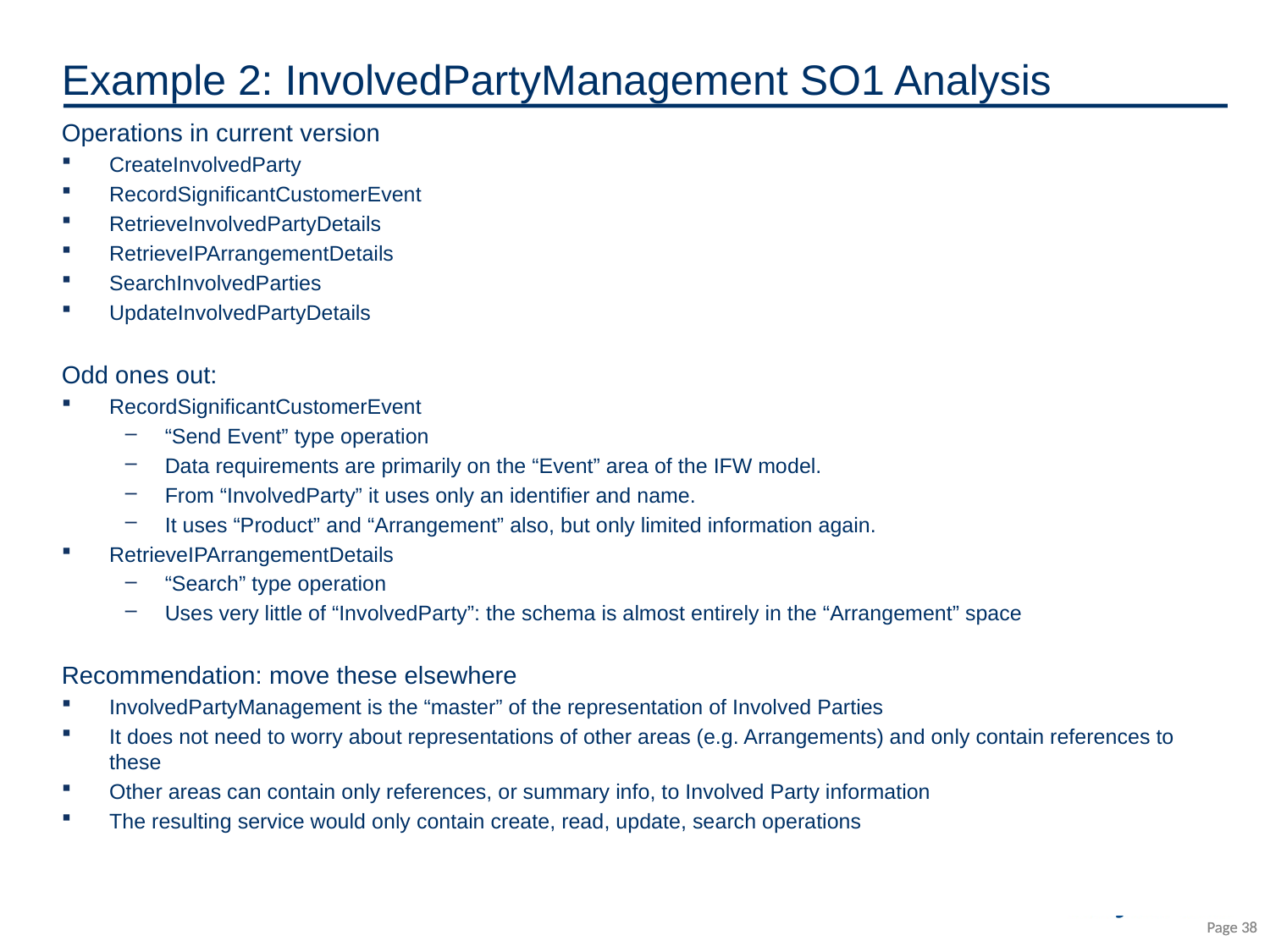

# Example 2: InvolvedPartyManagement SO1 Analysis
Operations in current version
CreateInvolvedParty
RecordSignificantCustomerEvent
RetrieveInvolvedPartyDetails
RetrieveIPArrangementDetails
SearchInvolvedParties
UpdateInvolvedPartyDetails

Odd ones out:
RecordSignificantCustomerEvent
“Send Event” type operation
Data requirements are primarily on the “Event” area of the IFW model.
From “InvolvedParty” it uses only an identifier and name.
It uses “Product” and “Arrangement” also, but only limited information again.
RetrieveIPArrangementDetails
“Search” type operation
Uses very little of “InvolvedParty”: the schema is almost entirely in the “Arrangement” space

Recommendation: move these elsewhere
InvolvedPartyManagement is the “master” of the representation of Involved Parties
It does not need to worry about representations of other areas (e.g. Arrangements) and only contain references to these
Other areas can contain only references, or summary info, to Involved Party information
The resulting service would only contain create, read, update, search operations